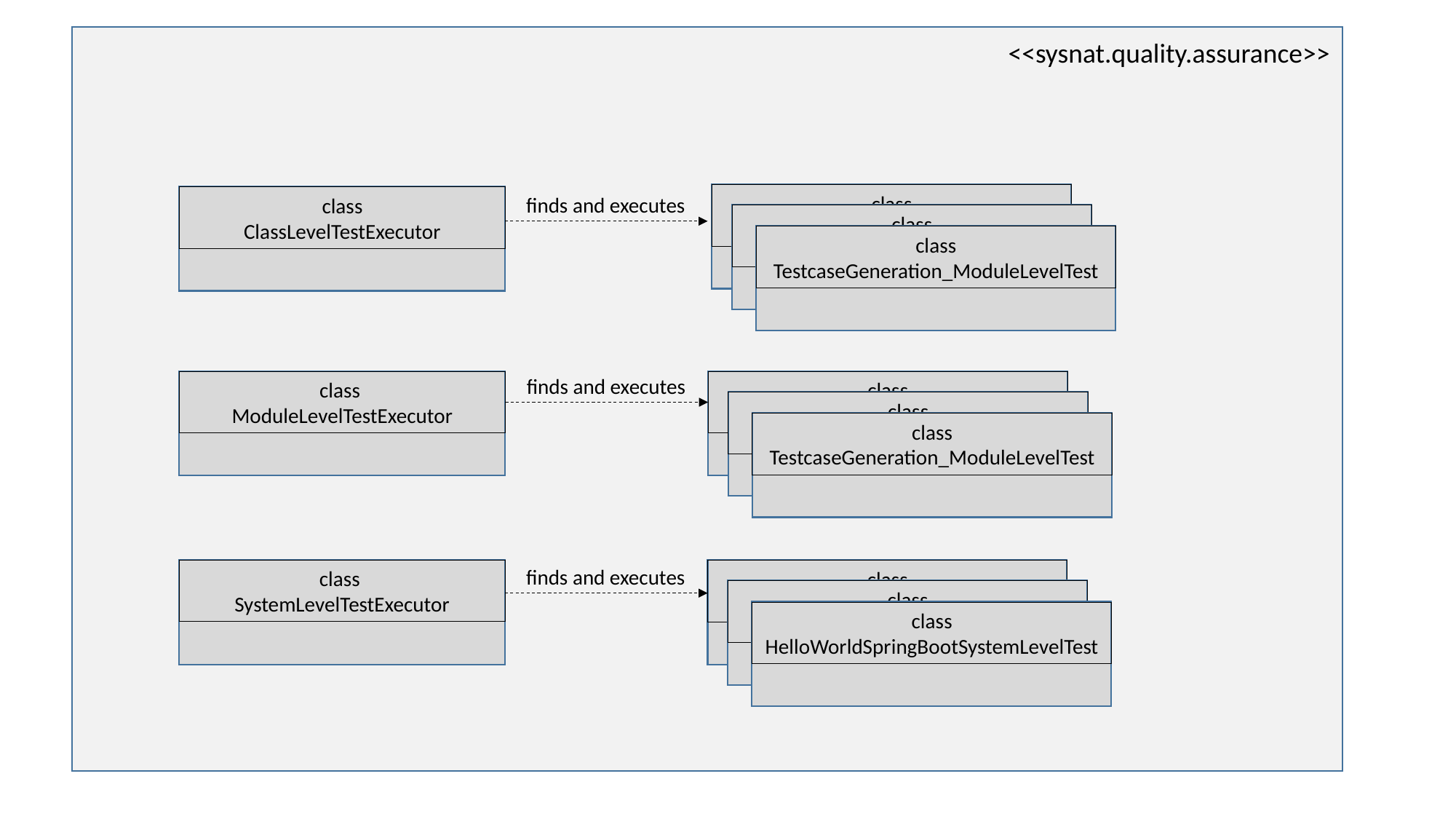

<<sysnat.quality.assurance>>

class

class
ClassLevelTestExecutor
finds and executes

class

class
TestcaseGeneration_ModuleLevelTest
finds and executes

class
ModuleLevelTestExecutor

class

class

class
TestcaseGeneration_ModuleLevelTest
finds and executes

class
SystemLevelTestExecutor

class

class

class
HelloWorldSpringBootSystemLevelTest